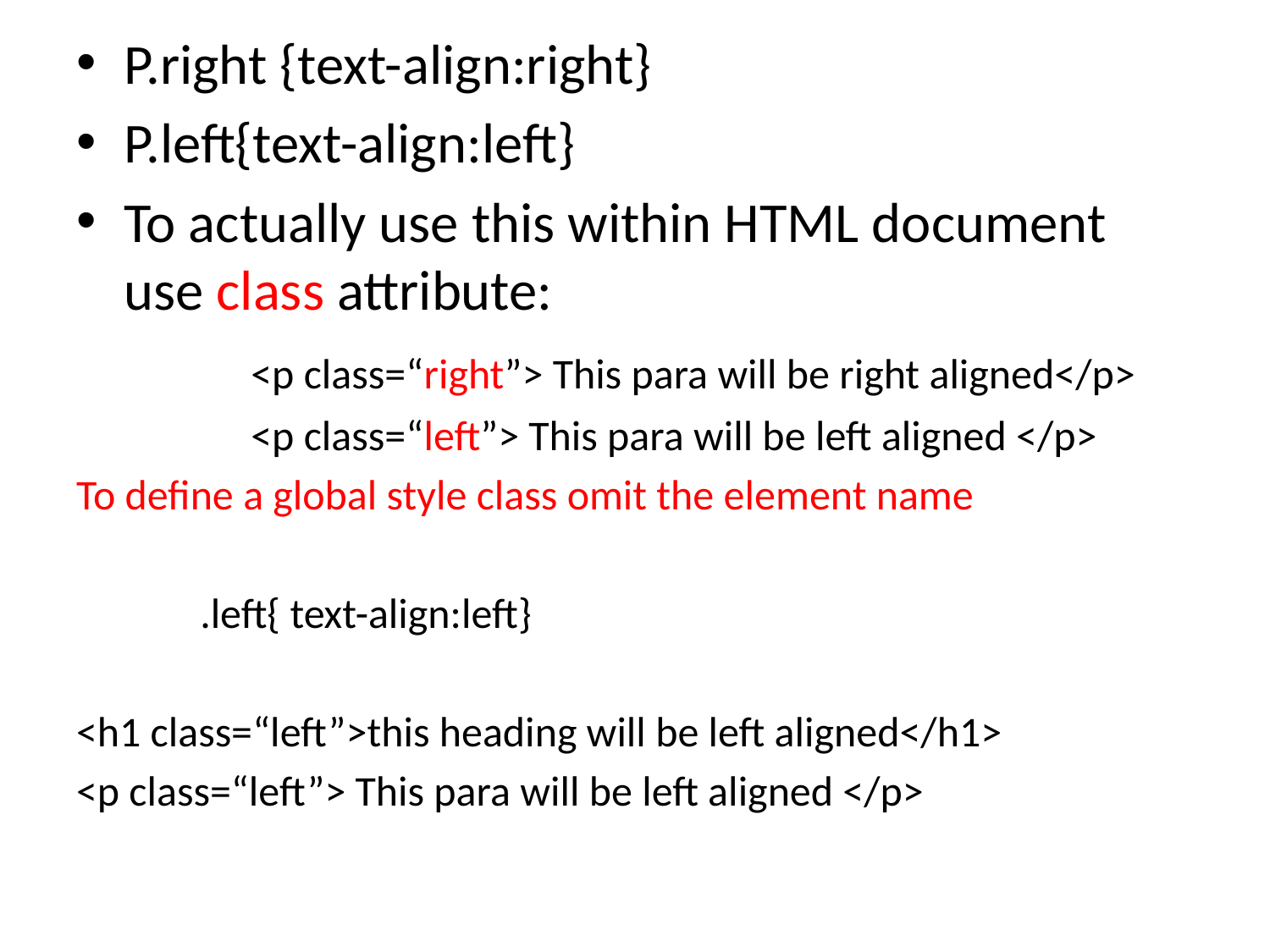

P.right {text-align:right}
P.left{text-align:left}
To actually use this within HTML document use class attribute:
		<p class=“right”> This para will be right aligned</p>
		<p class=“left”> This para will be left aligned </p>
To define a global style class omit the element name

             .left{ text-align:left}

<h1 class=“left”>this heading will be left aligned</h1>
<p class=“left”> This para will be left aligned </p>